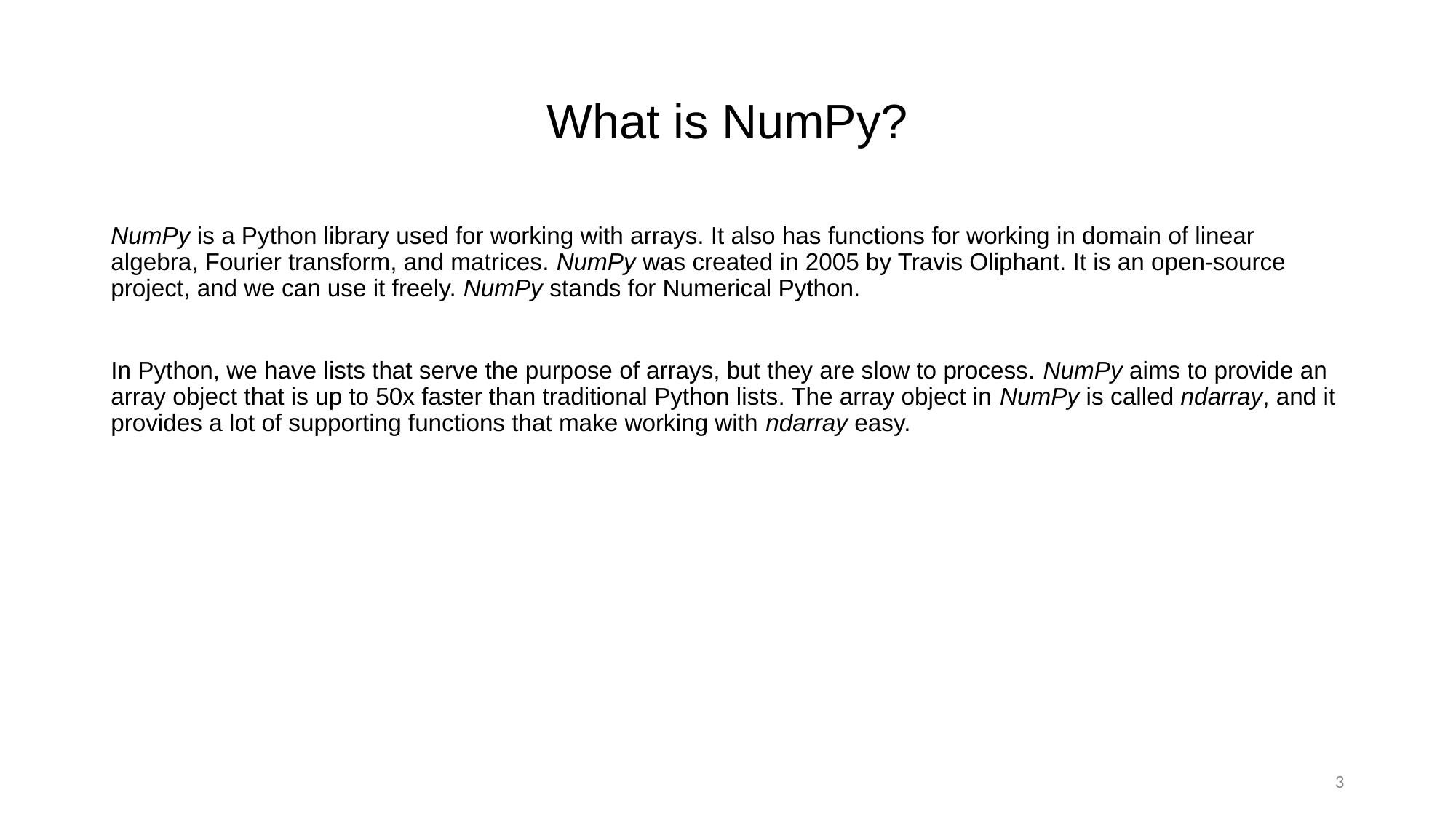

# What is NumPy?
NumPy is a Python library used for working with arrays. It also has functions for working in domain of linear algebra, Fourier transform, and matrices. NumPy was created in 2005 by Travis Oliphant. It is an open-source project, and we can use it freely. NumPy stands for Numerical Python.

In Python, we have lists that serve the purpose of arrays, but they are slow to process. NumPy aims to provide an array object that is up to 50x faster than traditional Python lists. The array object in NumPy is called ndarray, and it provides a lot of supporting functions that make working with ndarray easy.

3